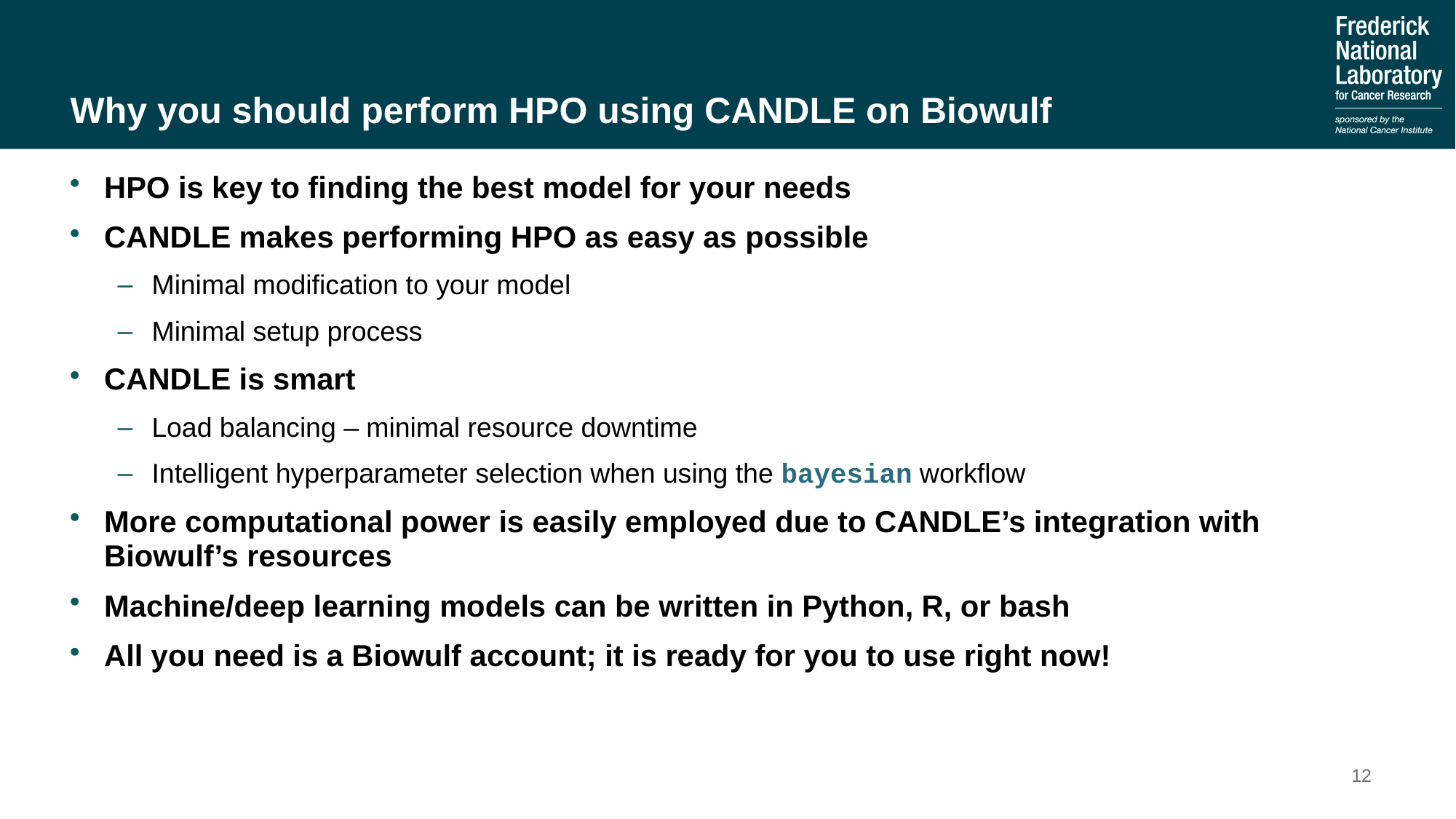

# Why you should perform HPO using CANDLE on Biowulf
HPO is key to finding the best model for your needs
CANDLE makes performing HPO as easy as possible
Minimal modification to your model
Minimal setup process
CANDLE is smart
Load balancing – minimal resource downtime
Intelligent hyperparameter selection when using the bayesian workflow
More computational power is easily employed due to CANDLE’s integration with Biowulf’s resources
Machine/deep learning models can be written in Python, R, or bash
All you need is a Biowulf account; it is ready for you to use right now!
12